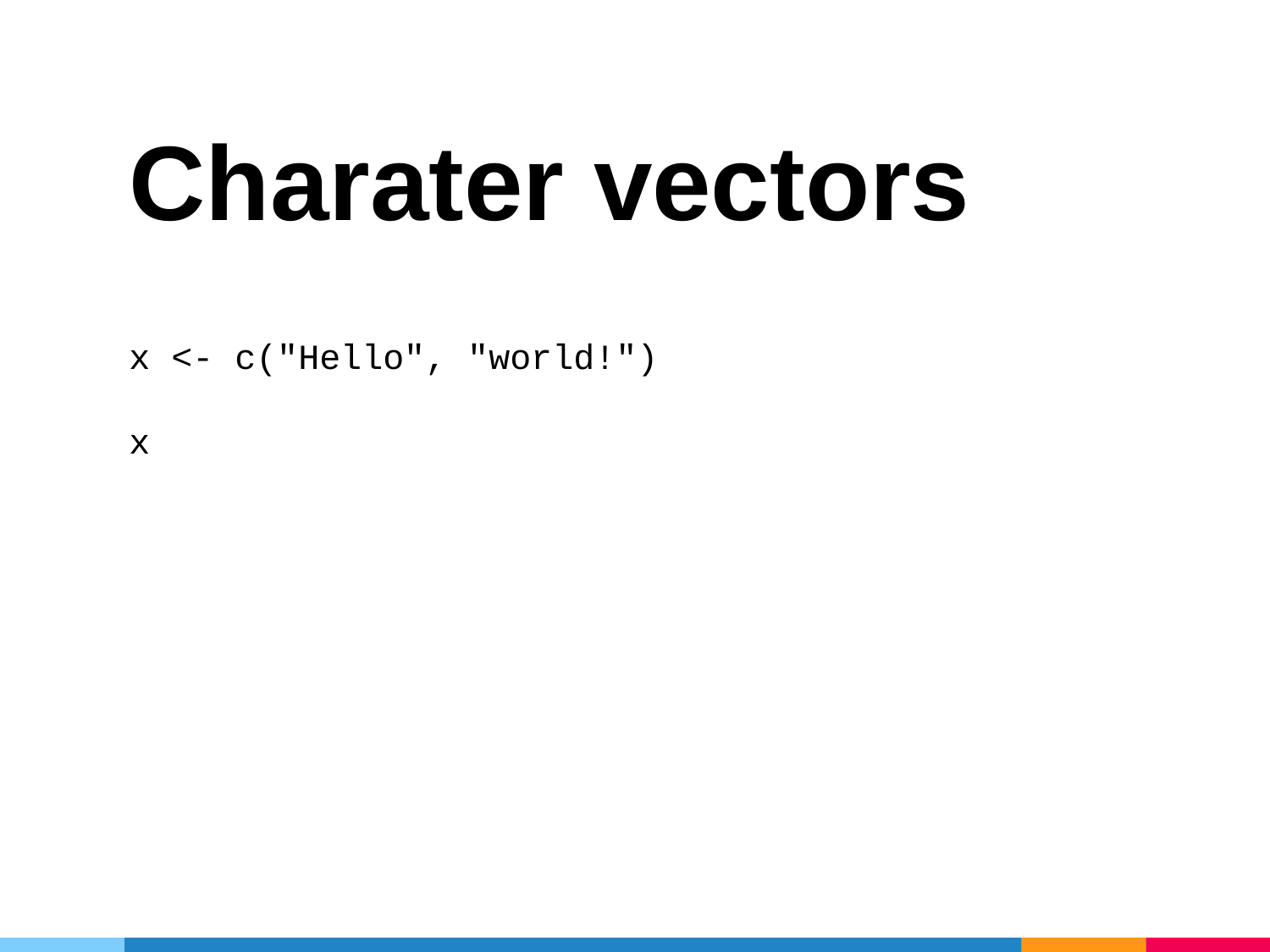

# Charater vectors

x <- c("Hello", "world!")

x